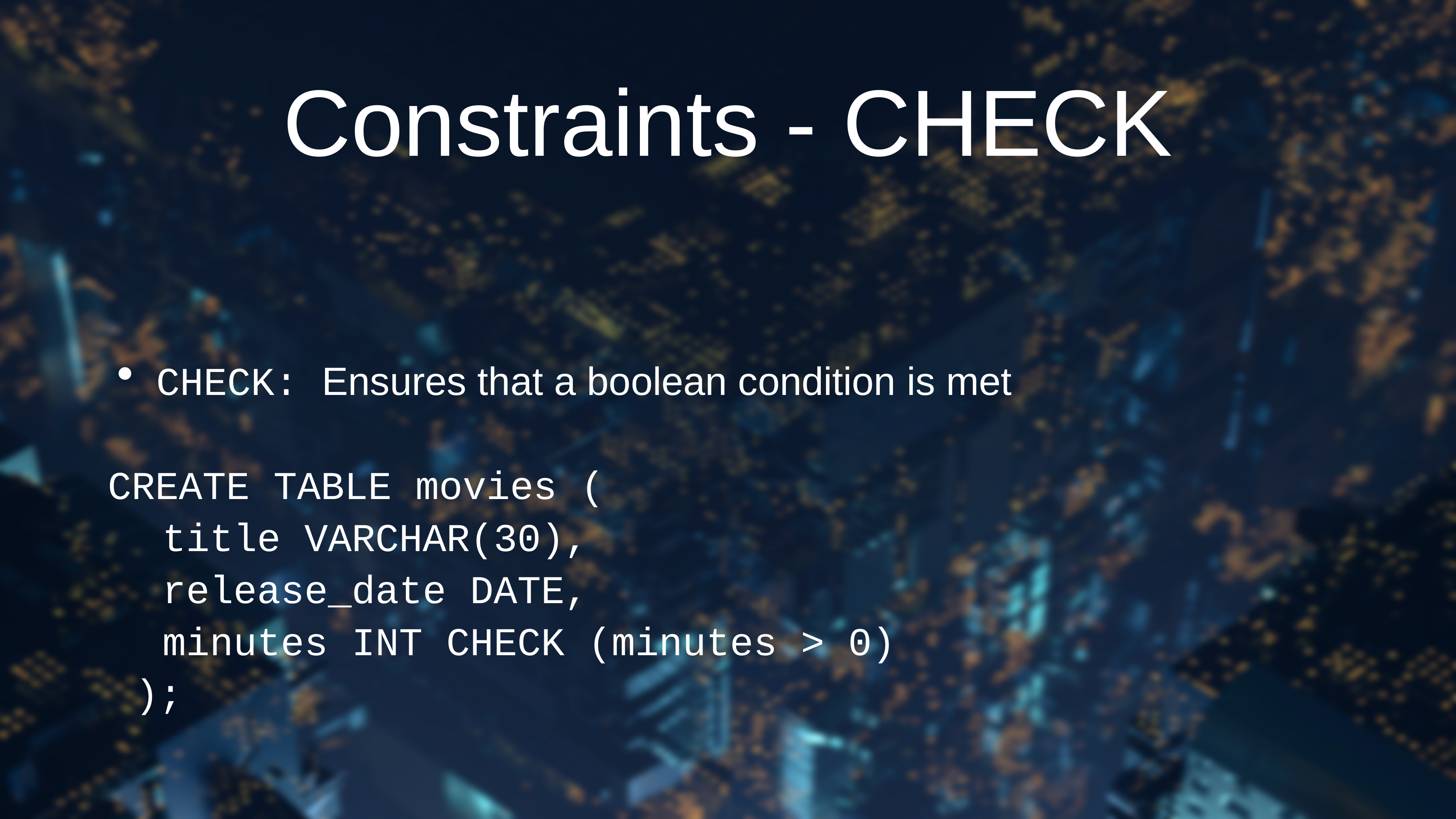

# Constraints - CHECK
CHECK: Ensures that a boolean condition is met

CREATE TABLE movies (
title VARCHAR(30),
release_date DATE,
minutes INT CHECK (minutes > 0)
);